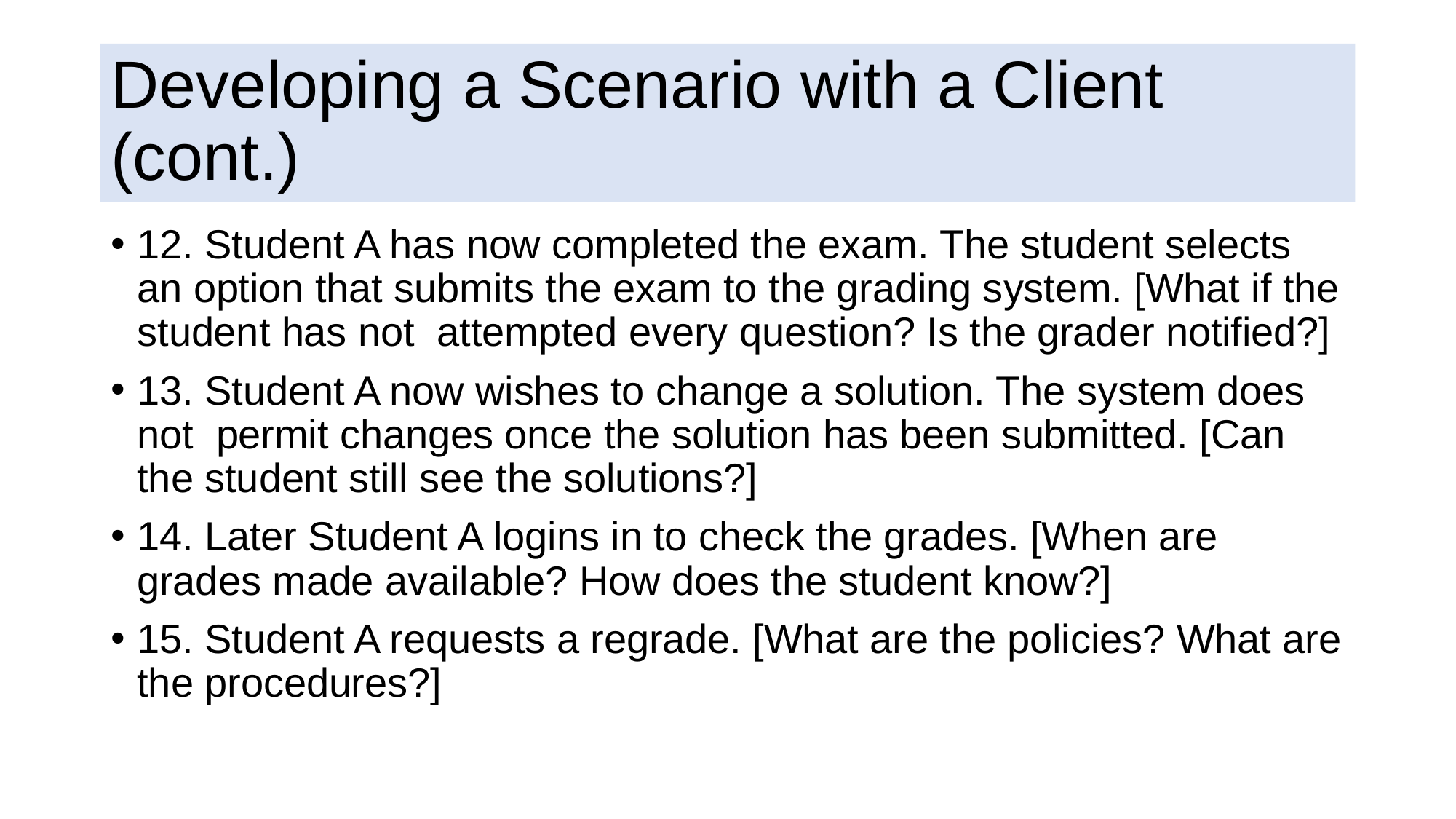

# Developing a Scenario with a Client (cont.)
12. Student A has now completed the exam. The student selects an option that submits the exam to the grading system. [What if the student has not  attempted every question? Is the grader notified?]
13. Student A now wishes to change a solution. The system does not  permit changes once the solution has been submitted. [Can the student still see the solutions?]
14. Later Student A logins in to check the grades. [When are grades made available? How does the student know?]
15. Student A requests a regrade. [What are the policies? What are the procedures?]